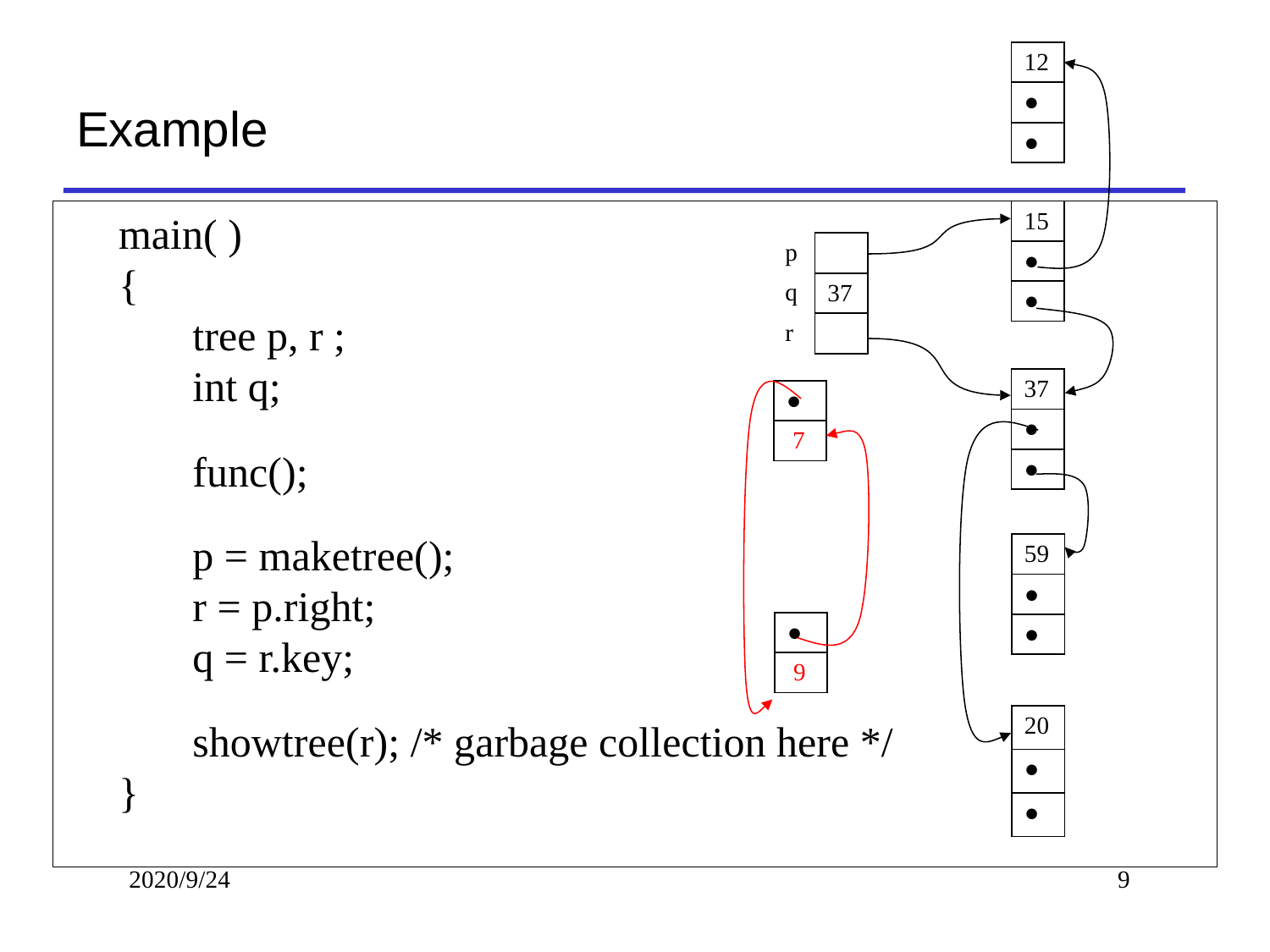

| 12 |
| --- |
| ● |
| ● |

# Example
     main( )
     {
	tree p, r ;
	int q;

	func();

	p = maketree();
	r = p.right;
	q = r.key;

	showtree(r); /* garbage collection here */
     }
| 15 |
| --- |
| ● |
| ● |
| p |
| --- |
| q |
| r |
|  |
| --- |
| 37 |
|  |

| 37 |
| --- |
| ● |
| ● |
| ● |
| --- |
| 7 |

| 59 |
| --- |
| ● |
| ● |
| ● |
| --- |
| 9 |
| 20 |
| --- |
| ● |
| ● |
2020/9/24
9